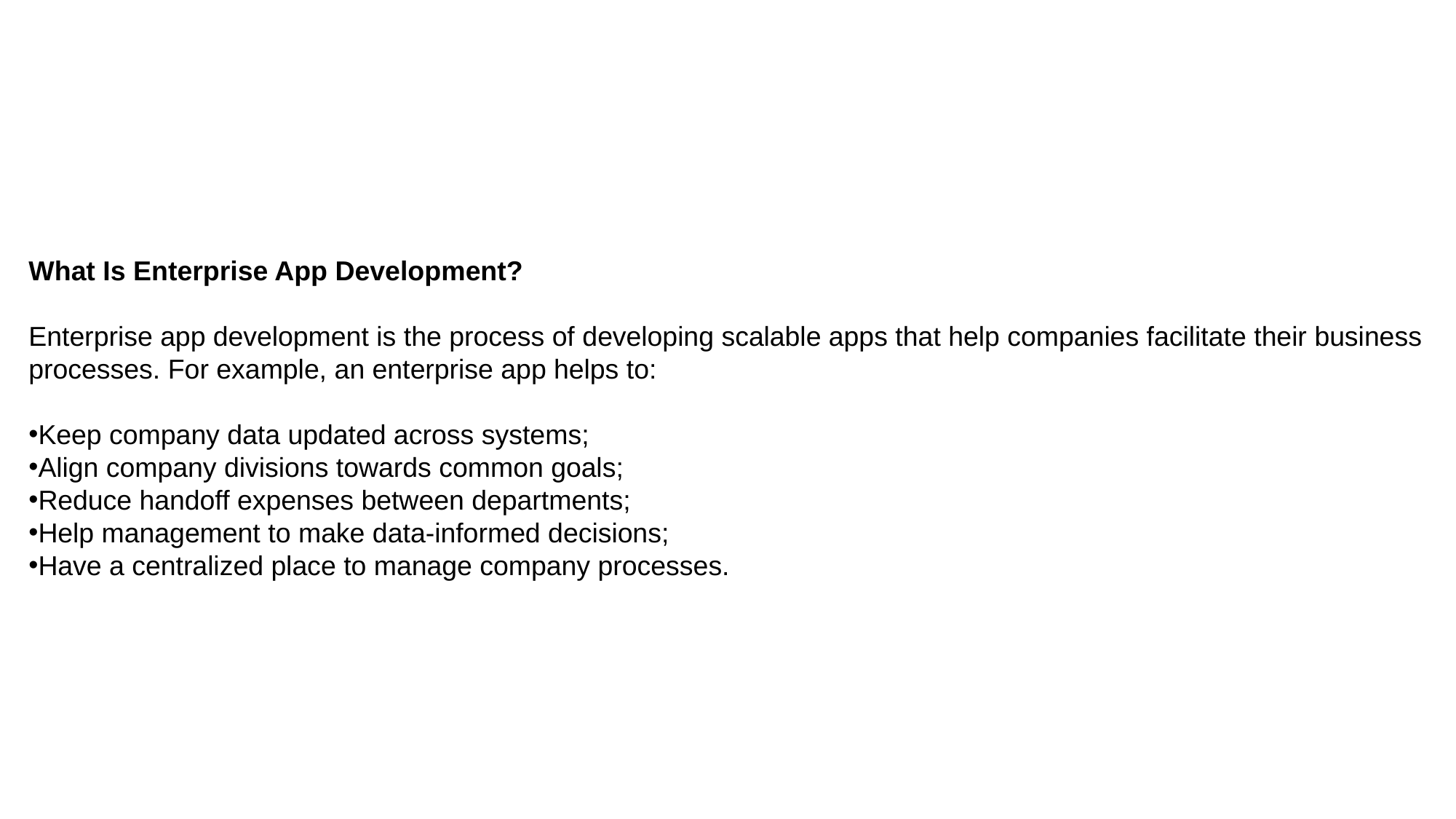

What Is Enterprise App Development?
Enterprise app development is the process of developing scalable apps that help companies facilitate their business processes. For example, an enterprise app helps to:
Keep company data updated across systems;
Align company divisions towards common goals;
Reduce handoff expenses between departments;
Help management to make data-informed decisions;
Have a centralized place to manage company processes.